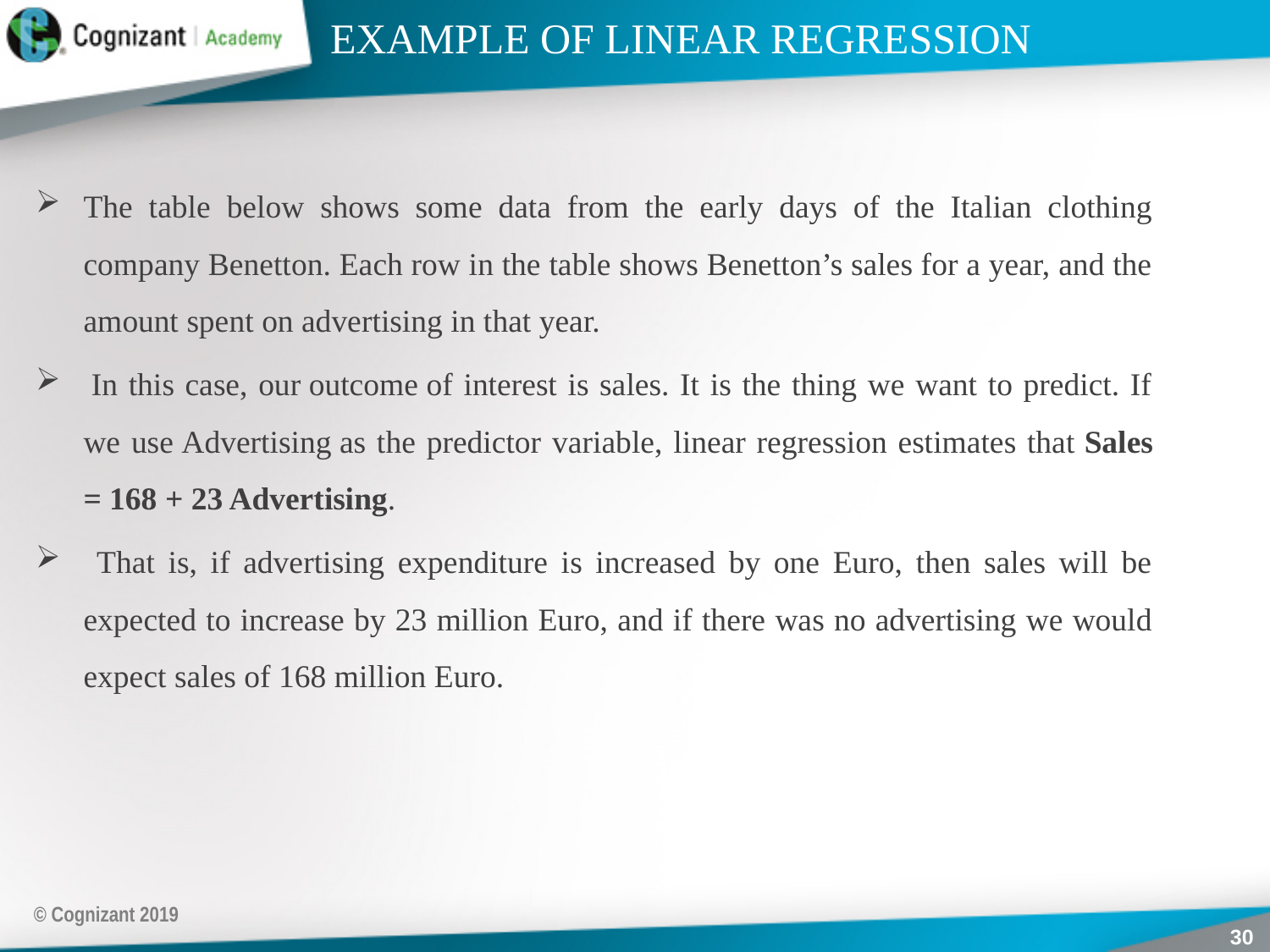

# EXAMPLE OF LINEAR REGRESSION
The table below shows some data from the early days of the Italian clothing company Benetton. Each row in the table shows Benetton’s sales for a year, and the amount spent on advertising in that year.
 In this case, our outcome of interest is sales. It is the thing we want to predict. If we use Advertising as the predictor variable, linear regression estimates that Sales = 168 + 23 Advertising.
 That is, if advertising expenditure is increased by one Euro, then sales will be expected to increase by 23 million Euro, and if there was no advertising we would expect sales of 168 million Euro.

© Cognizant 2019
30